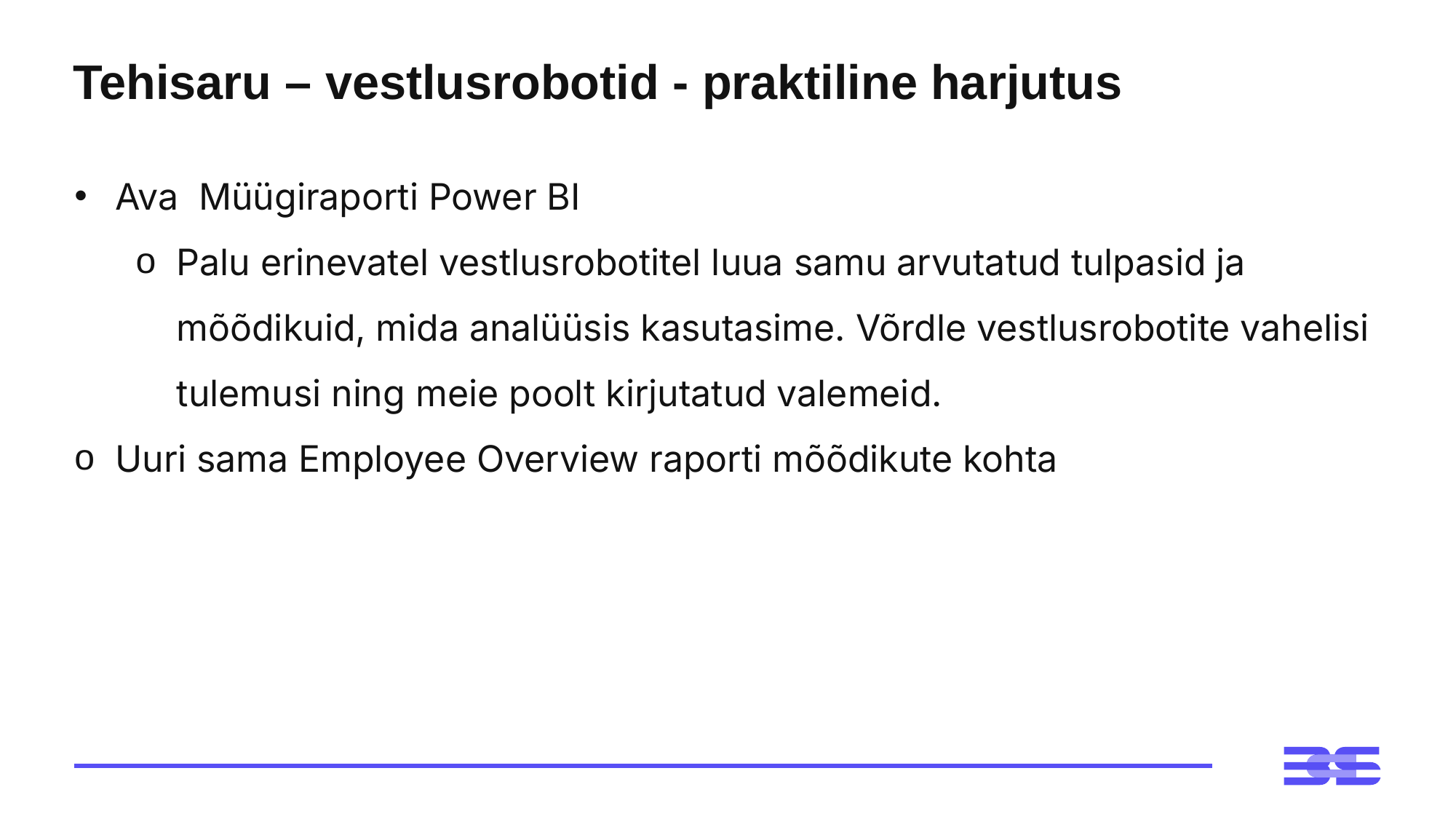

# Tehisaru – vestlusrobotid - praktiline harjutus
Ava  Müügiraporti Power BI
Palu erinevatel vestlusrobotitel luua samu arvutatud tulpasid ja mõõdikuid, mida analüüsis kasutasime. Võrdle vestlusrobotite vahelisi tulemusi ning meie poolt kirjutatud valemeid.
Uuri sama Employee Overview raporti mõõdikute kohta